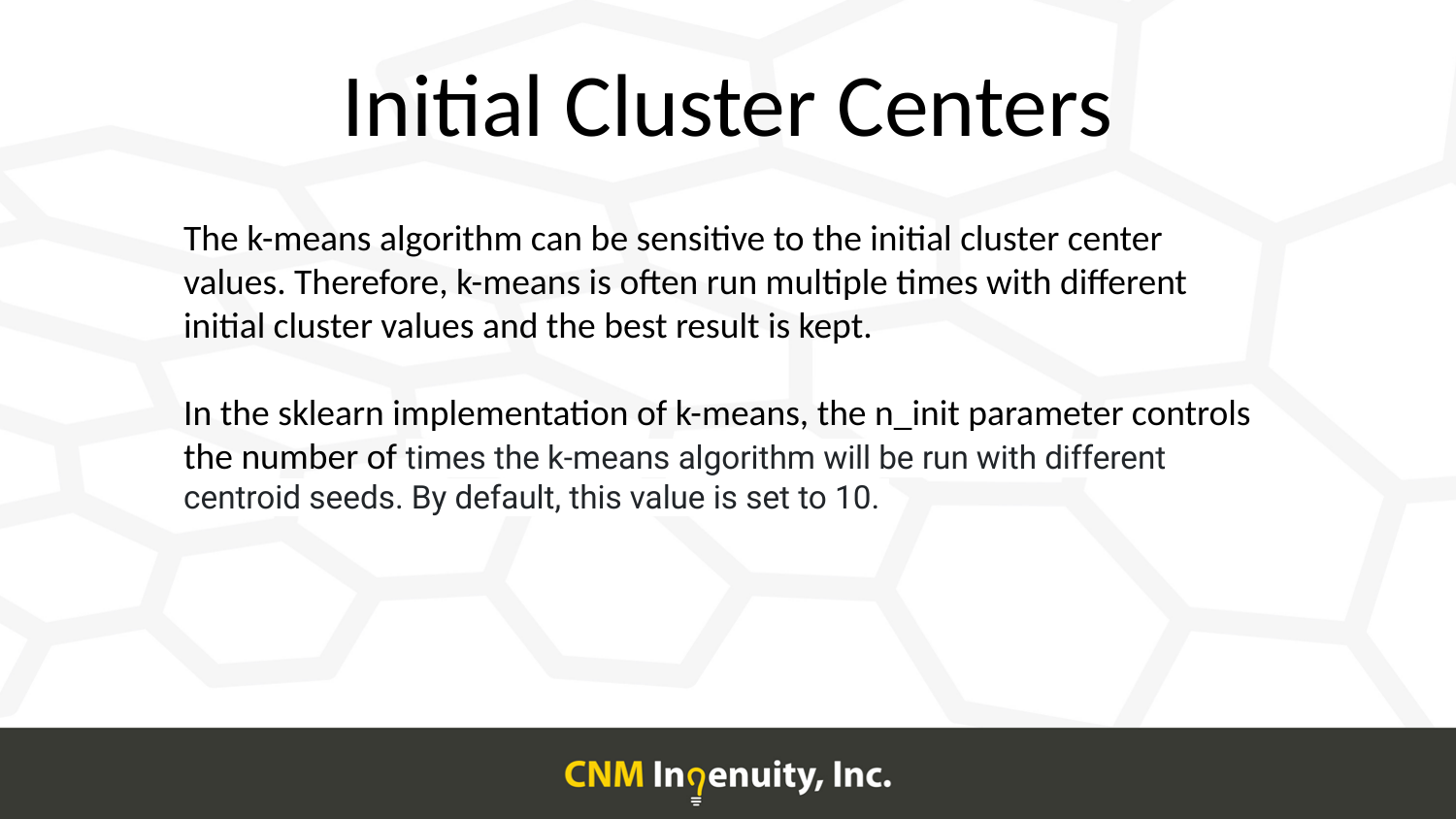

# Initial Cluster Centers
The k-means algorithm can be sensitive to the initial cluster center values. Therefore, k-means is often run multiple times with different initial cluster values and the best result is kept.

In the sklearn implementation of k-means, the n_init parameter controls the number of times the k-means algorithm will be run with different centroid seeds. By default, this value is set to 10.